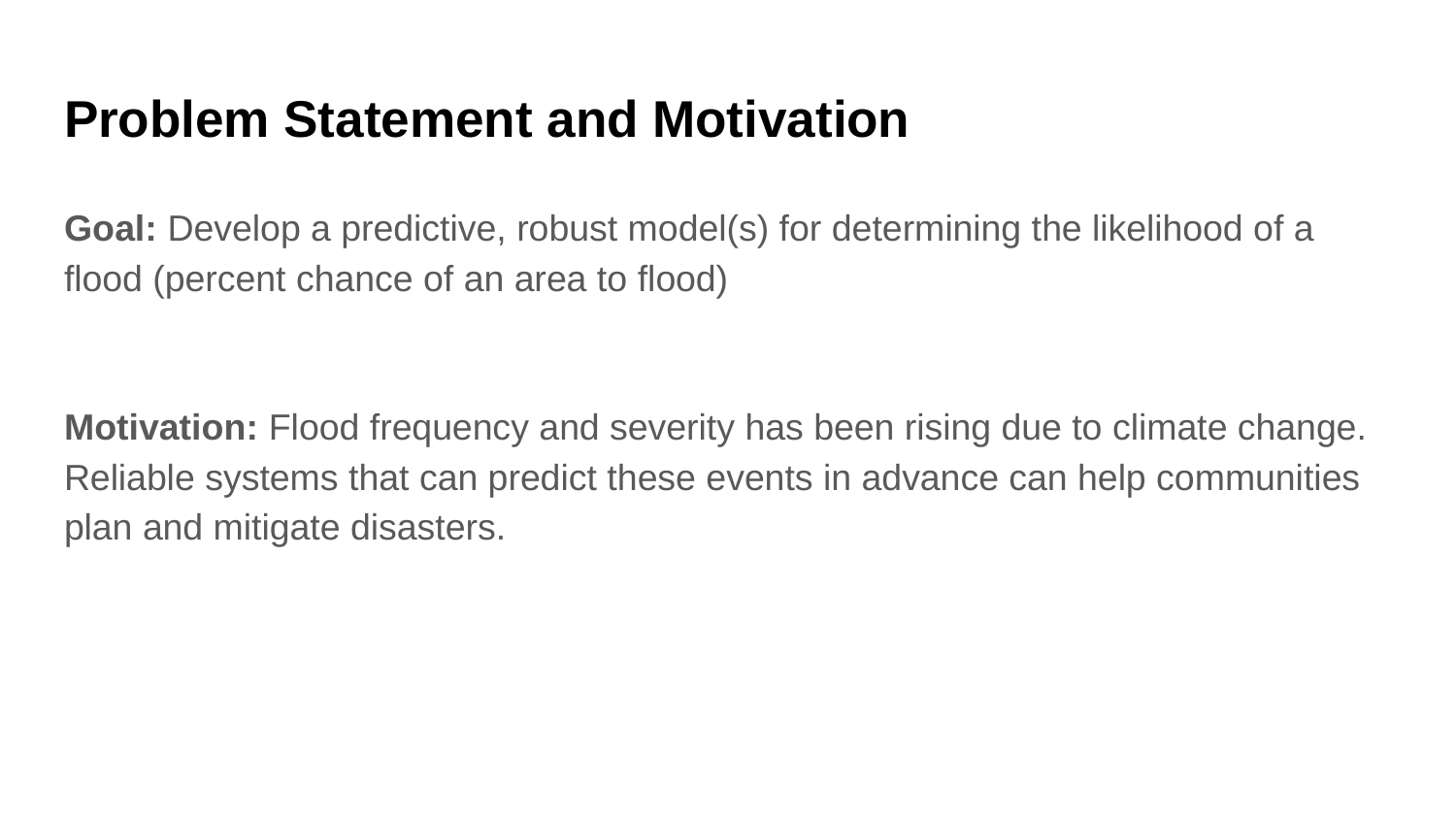

# Problem Statement and Motivation
Goal: Develop a predictive, robust model(s) for determining the likelihood of a flood (percent chance of an area to flood)

Motivation: Flood frequency and severity has been rising due to climate change. Reliable systems that can predict these events in advance can help communities plan and mitigate disasters.